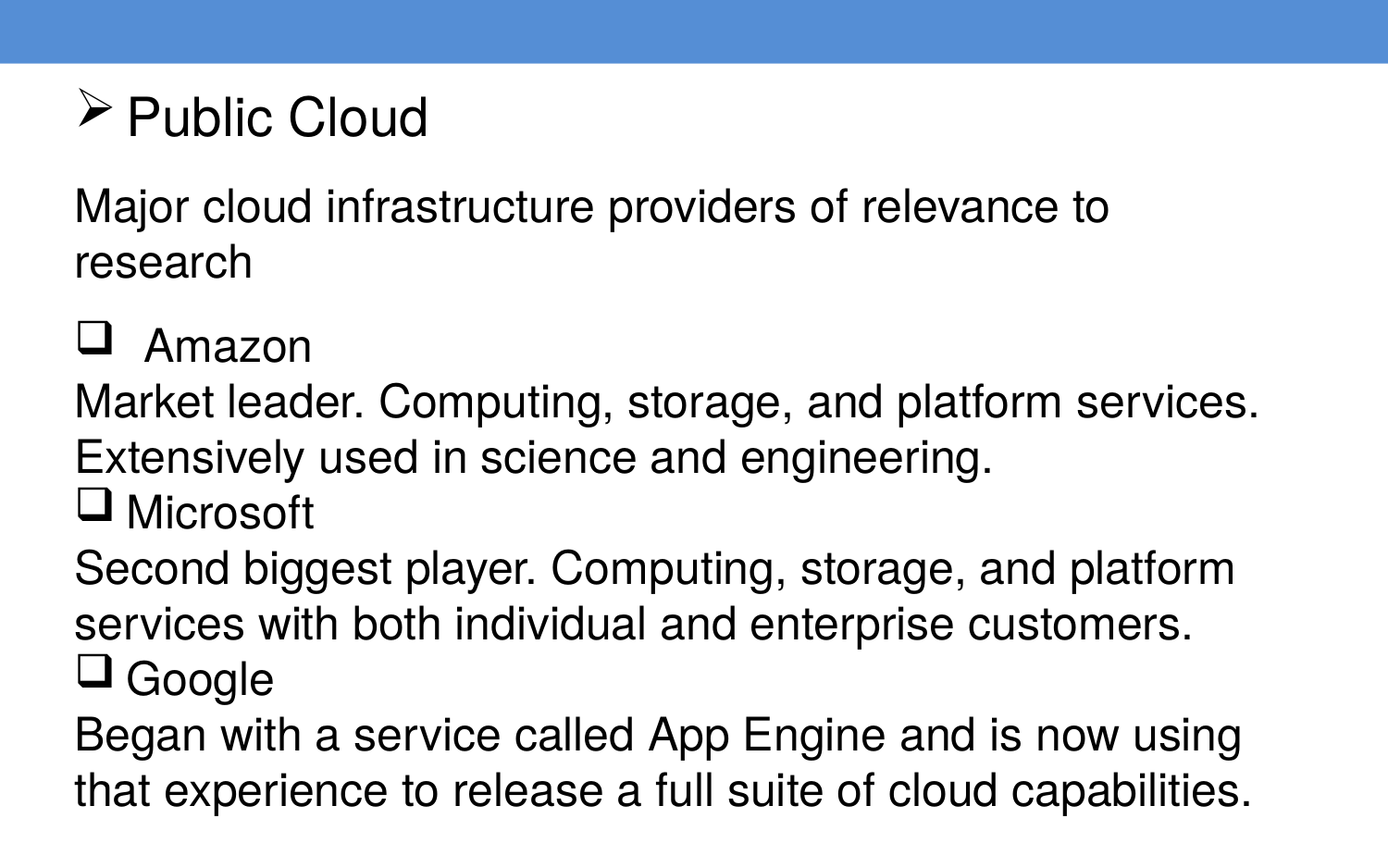

Public Cloud
Major cloud infrastructure providers of relevance to research
Amazon
Market leader. Computing, storage, and platform services. Extensively used in science and engineering.
Microsoft
Second biggest player. Computing, storage, and platform services with both individual and enterprise customers.
Google
Began with a service called App Engine and is now using that experience to release a full suite of cloud capabilities.